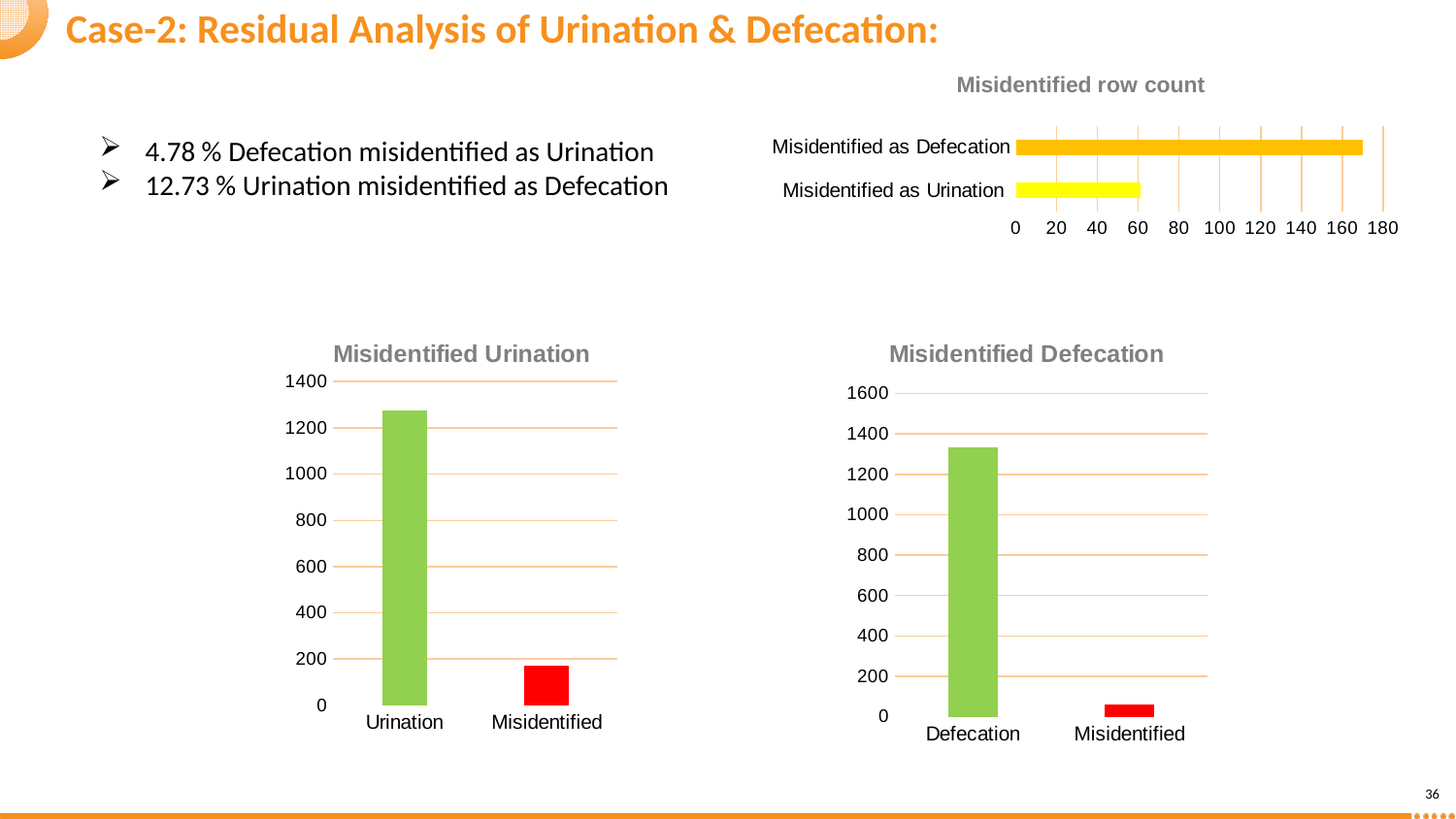

Case-2: Residual Analysis of Urination & Defecation:

### Chart: Misidentified row count

| Category |  |
|---|---|
| Misidentified as Urination  | 61.0 |
| Misidentified as Defecation | 170.0 |
4.78 % Defecation misidentified as Urination
12.73 % Urination misidentified as Defecation

### Chart: Misidentified Urination

| Category |  |
|---|---|
| Urination | 1277.0 |
| Misidentified | 170.0 |

### Chart: Misidentified Defecation

| Category |  |
|---|---|
| Defecation | 1335.0 |
| Misidentified | 61.0 |